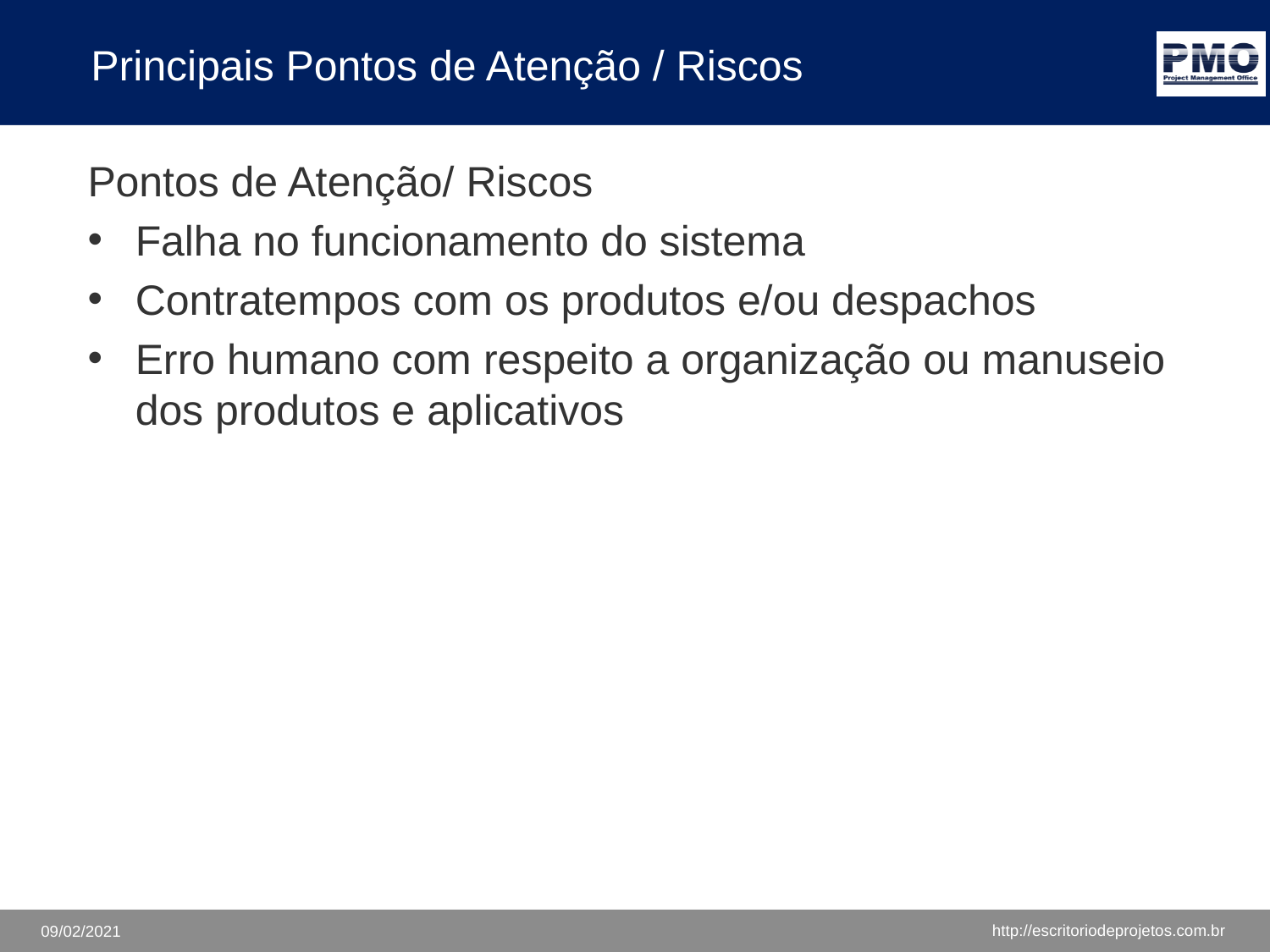

# Principais Pontos de Atenção / Riscos
Pontos de Atenção/ Riscos
Falha no funcionamento do sistema
Contratempos com os produtos e/ou despachos
Erro humano com respeito a organização ou manuseio dos produtos e aplicativos